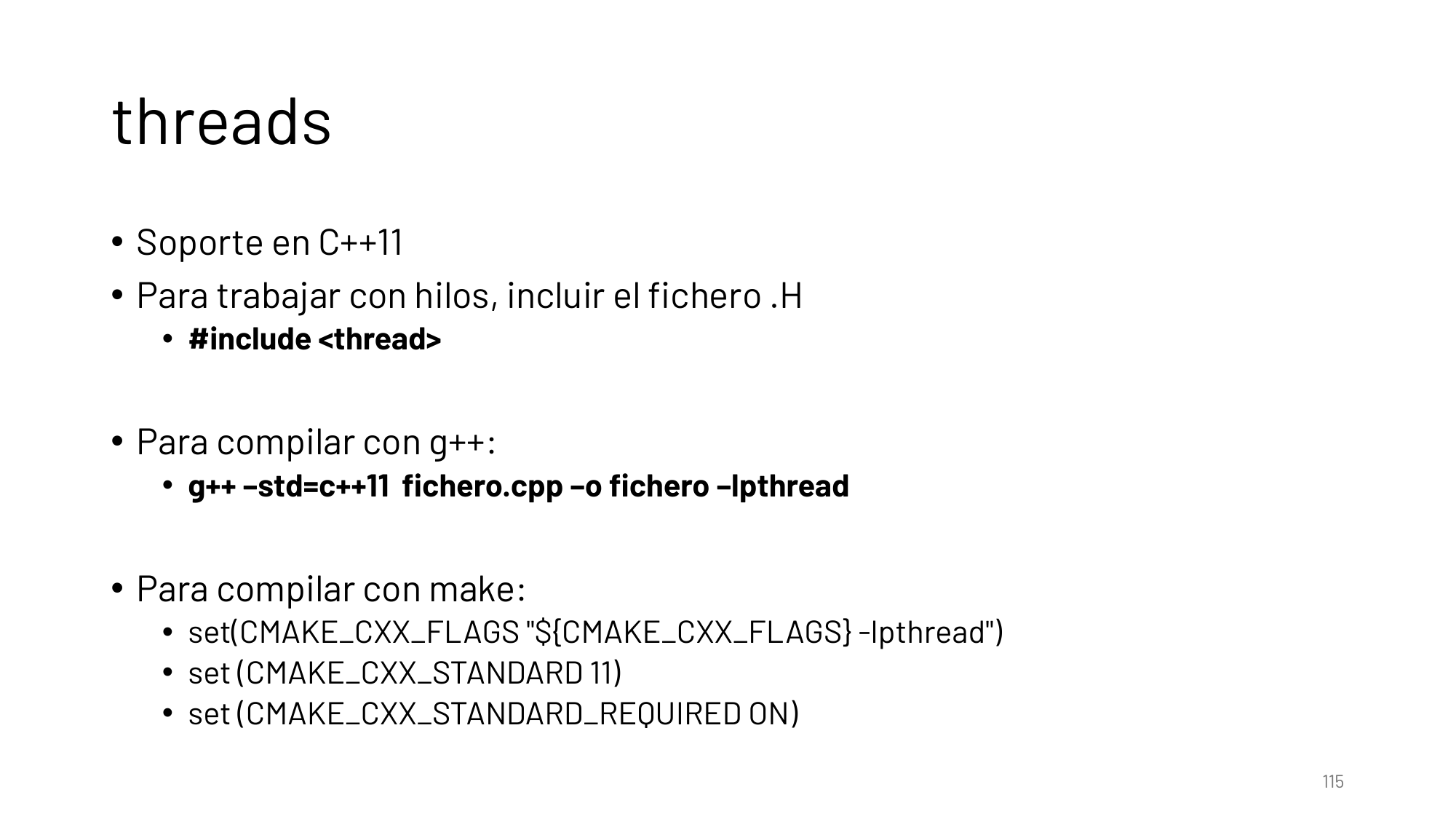

# threads
Soporte en C++11
Para trabajar con hilos, incluir el fichero .H
#include <thread>

Para compilar con g++:
g++ –std=c++11  fichero.cpp –o fichero –lpthread

Para compilar con make:
set(CMAKE_CXX_FLAGS "${CMAKE_CXX_FLAGS} -lpthread")
set (CMAKE_CXX_STANDARD 11)
set (CMAKE_CXX_STANDARD_REQUIRED ON)
115